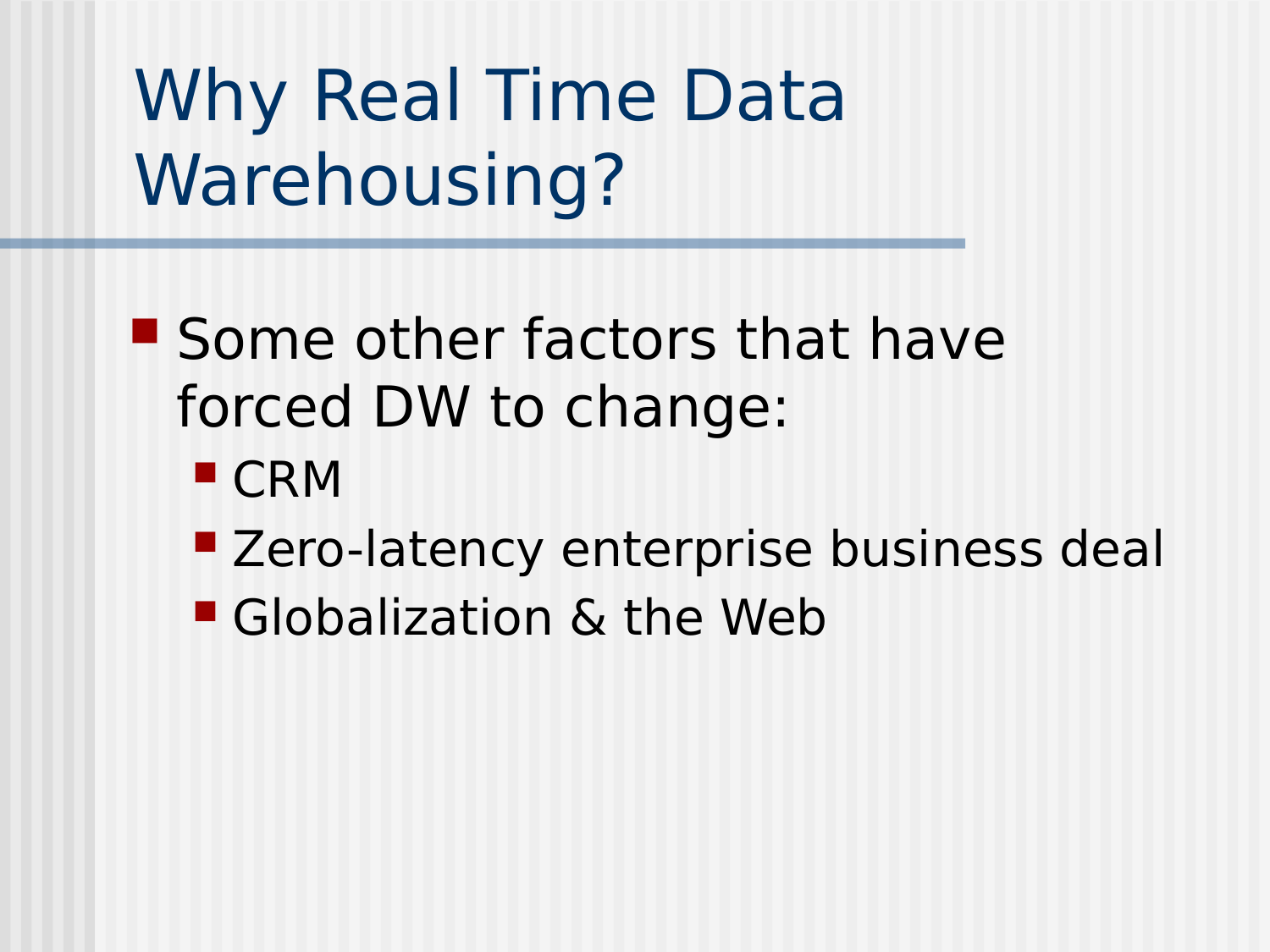

# Why Real Time Data Warehousing?
Some other factors that have forced DW to change:
CRM
Zero-latency enterprise business deal
Globalization & the Web